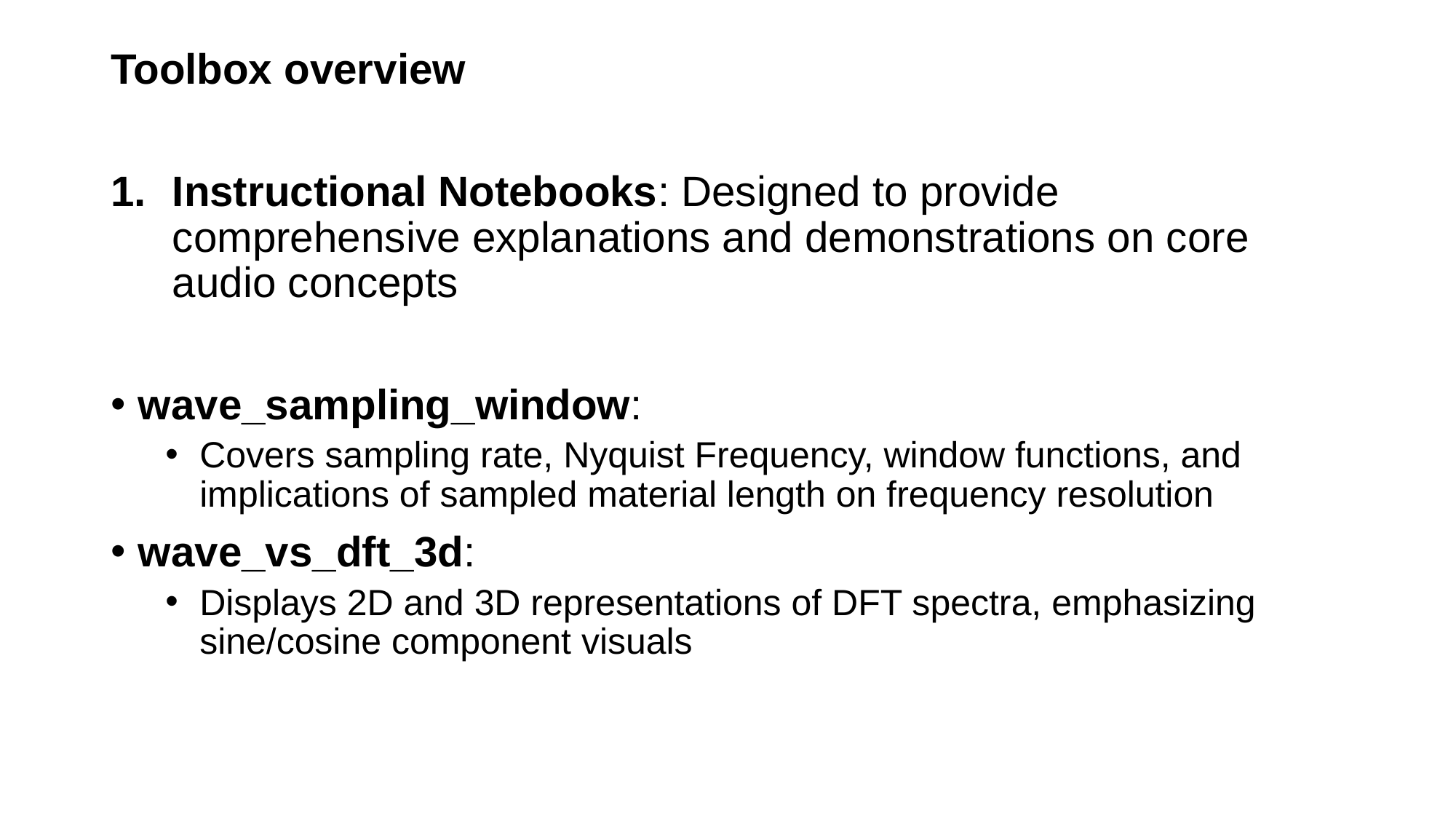

Toolbox overview

Instructional Notebooks: Designed to provide comprehensive explanations and demonstrations on core audio concepts

wave_sampling_window:
Covers sampling rate, Nyquist Frequency, window functions, and implications of sampled material length on frequency resolution
wave_vs_dft_3d:
Displays 2D and 3D representations of DFT spectra, emphasizing sine/cosine component visuals